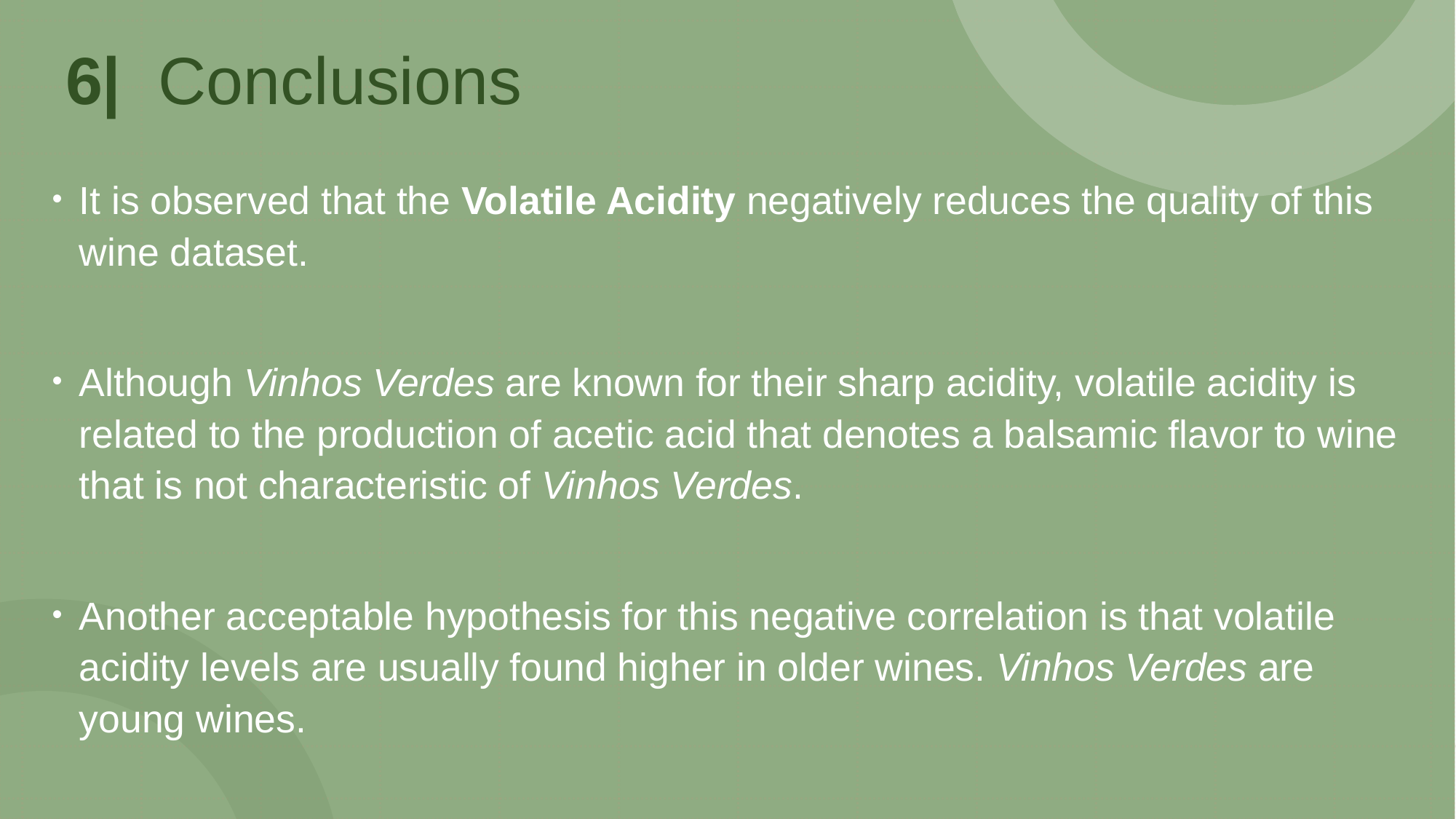

# 6|  Conclusions
It is observed that the Volatile Acidity negatively reduces the quality of this wine dataset.

Although Vinhos Verdes are known for their sharp acidity, volatile acidity is related to the production of acetic acid that denotes a balsamic flavor to wine that is not characteristic of Vinhos Verdes.

Another acceptable hypothesis for this negative correlation is that volatile acidity levels are usually found higher in older wines. Vinhos Verdes are young wines.